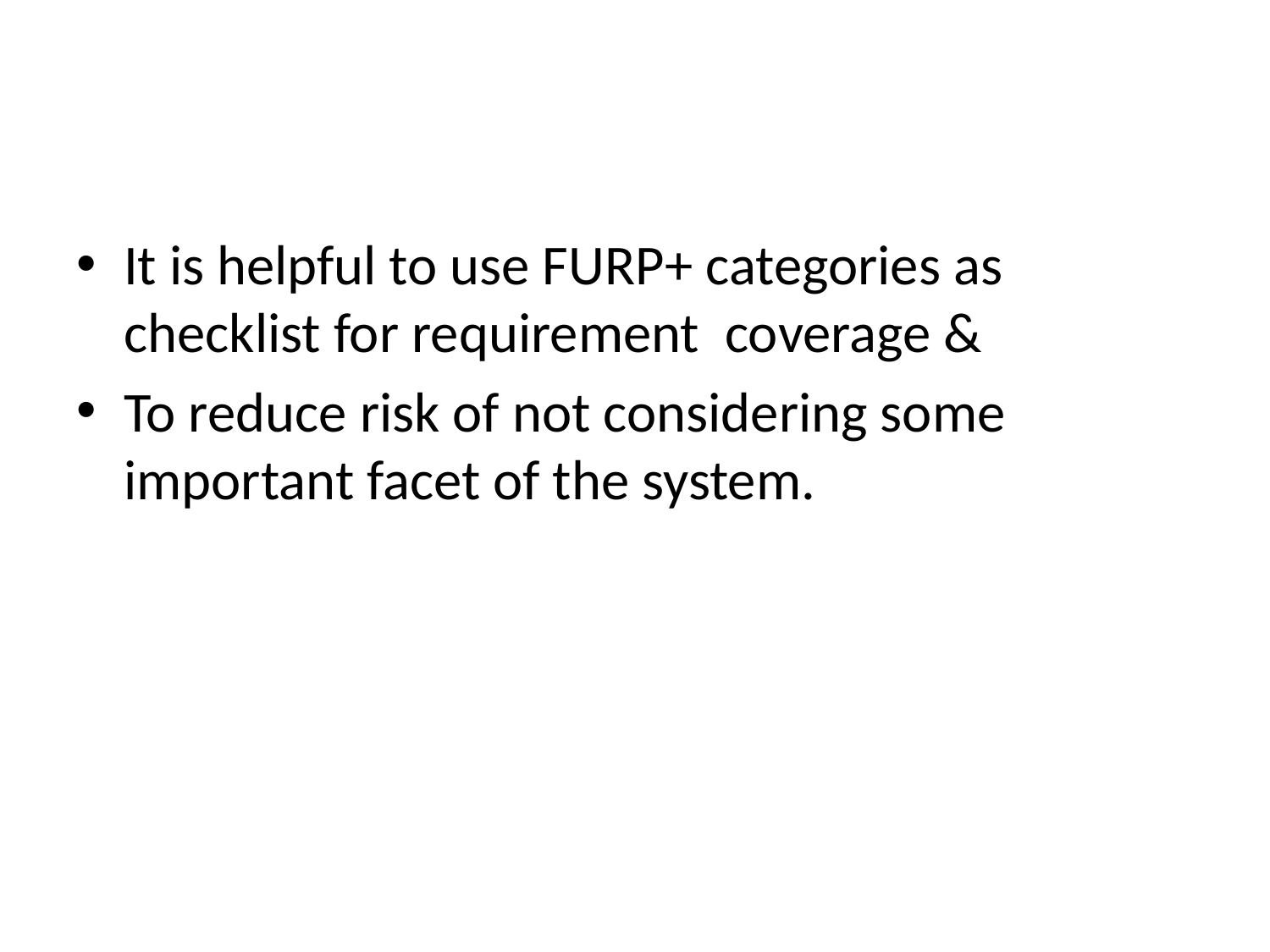

#
It is helpful to use FURP+ categories as checklist for requirement  coverage &
To reduce risk of not considering some important facet of the system.